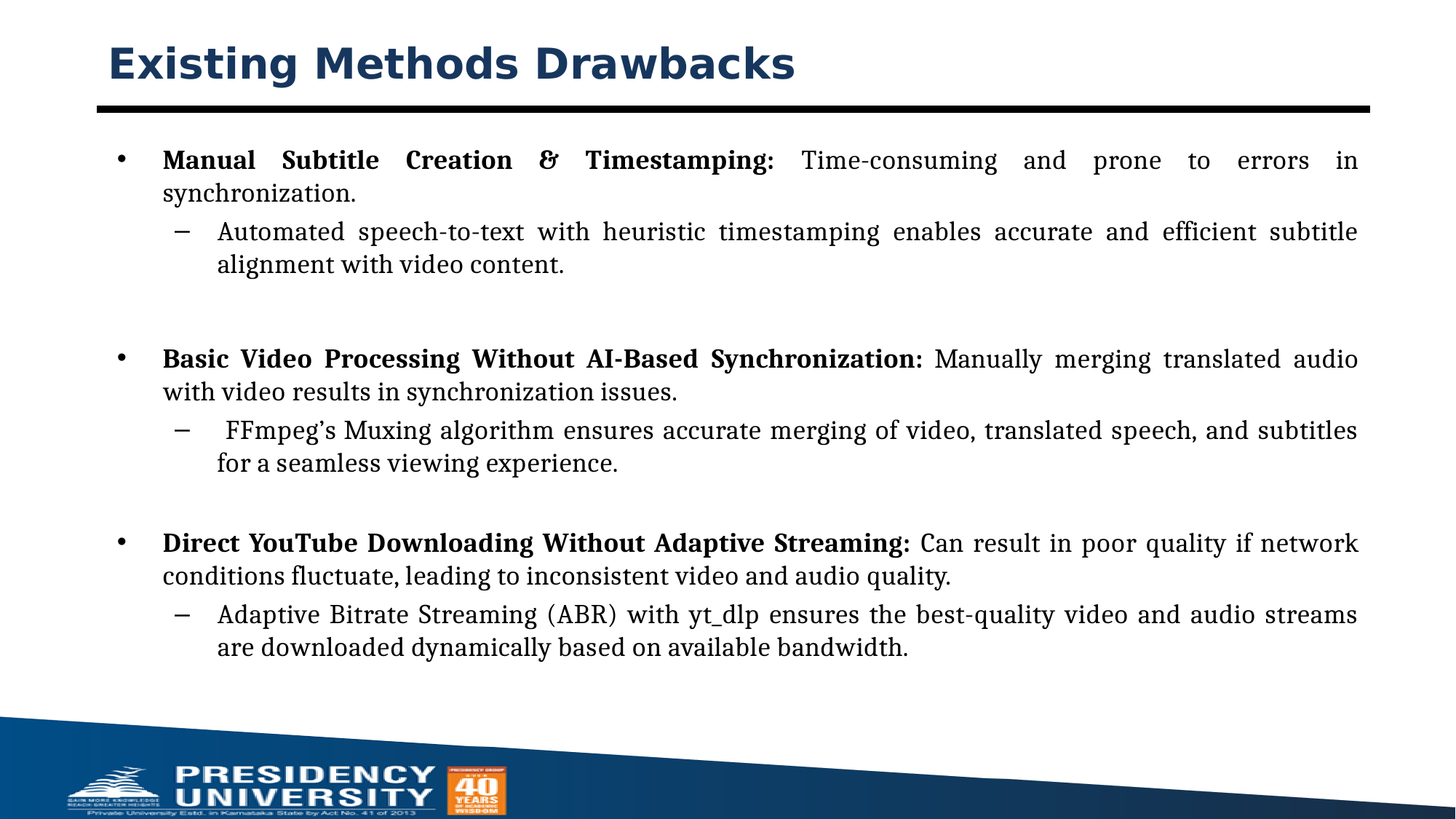

# Existing Methods Drawbacks
Manual Subtitle Creation & Timestamping: Time-consuming and prone to errors in synchronization.
Automated speech-to-text with heuristic timestamping enables accurate and efficient subtitle alignment with video content.

Basic Video Processing Without AI-Based Synchronization: Manually merging translated audio with video results in synchronization issues.
 FFmpeg’s Muxing algorithm ensures accurate merging of video, translated speech, and subtitles for a seamless viewing experience.

Direct YouTube Downloading Without Adaptive Streaming: Can result in poor quality if network conditions fluctuate, leading to inconsistent video and audio quality.
Adaptive Bitrate Streaming (ABR) with yt_dlp ensures the best-quality video and audio streams are downloaded dynamically based on available bandwidth.